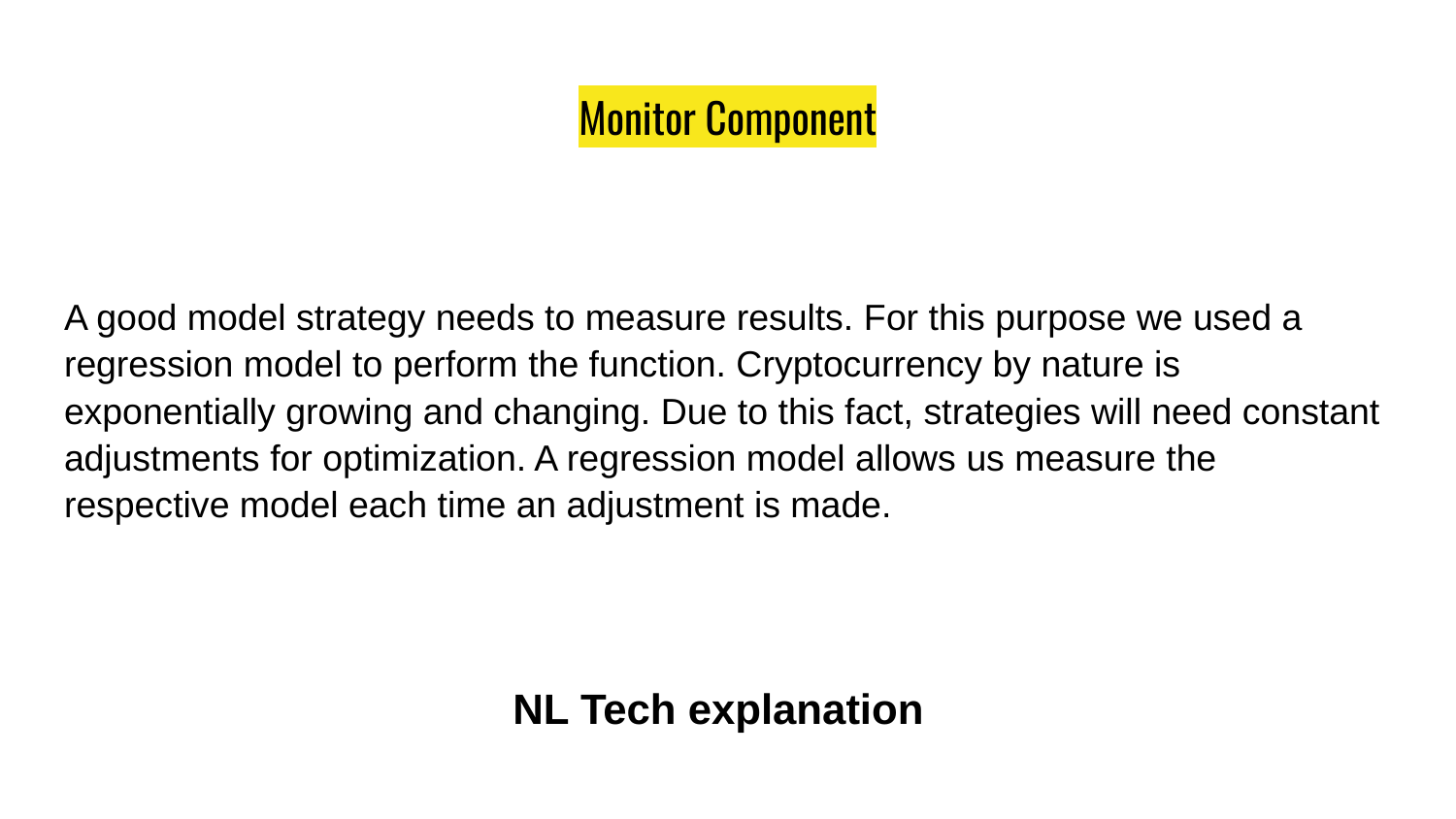

# Monitor Component
A good model strategy needs to measure results. For this purpose we used a regression model to perform the function. Cryptocurrency by nature is exponentially growing and changing. Due to this fact, strategies will need constant adjustments for optimization. A regression model allows us measure the respective model each time an adjustment is made.
NL Tech explanation